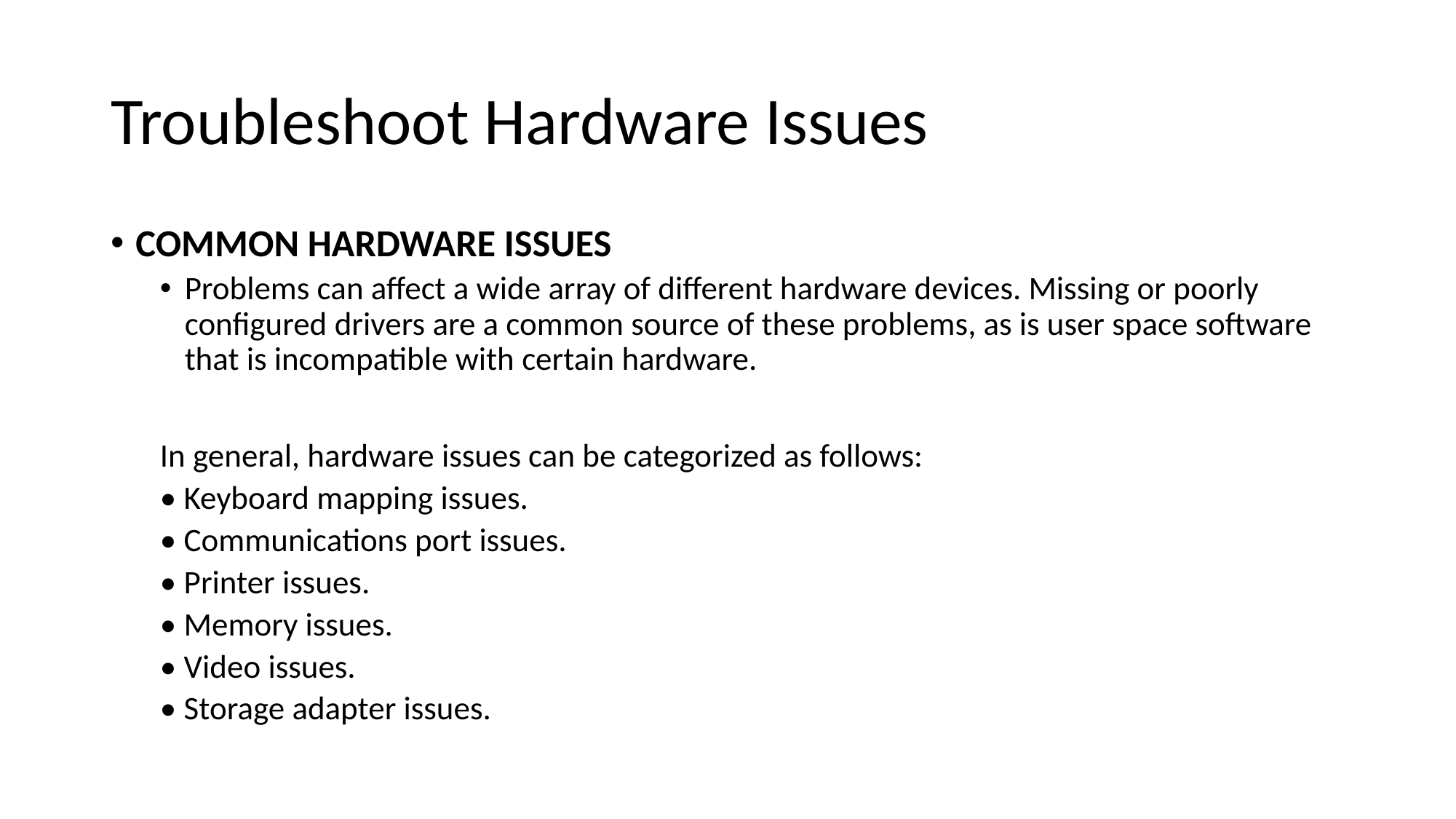

# Troubleshoot Hardware Issues
COMMON HARDWARE ISSUES
Problems can affect a wide array of different hardware devices. Missing or poorly configured drivers are a common source of these problems, as is user space software that is incompatible with certain hardware.

In general, hardware issues can be categorized as follows:
• Keyboard mapping issues.
• Communications port issues.
• Printer issues.
• Memory issues.
• Video issues.
• Storage adapter issues.